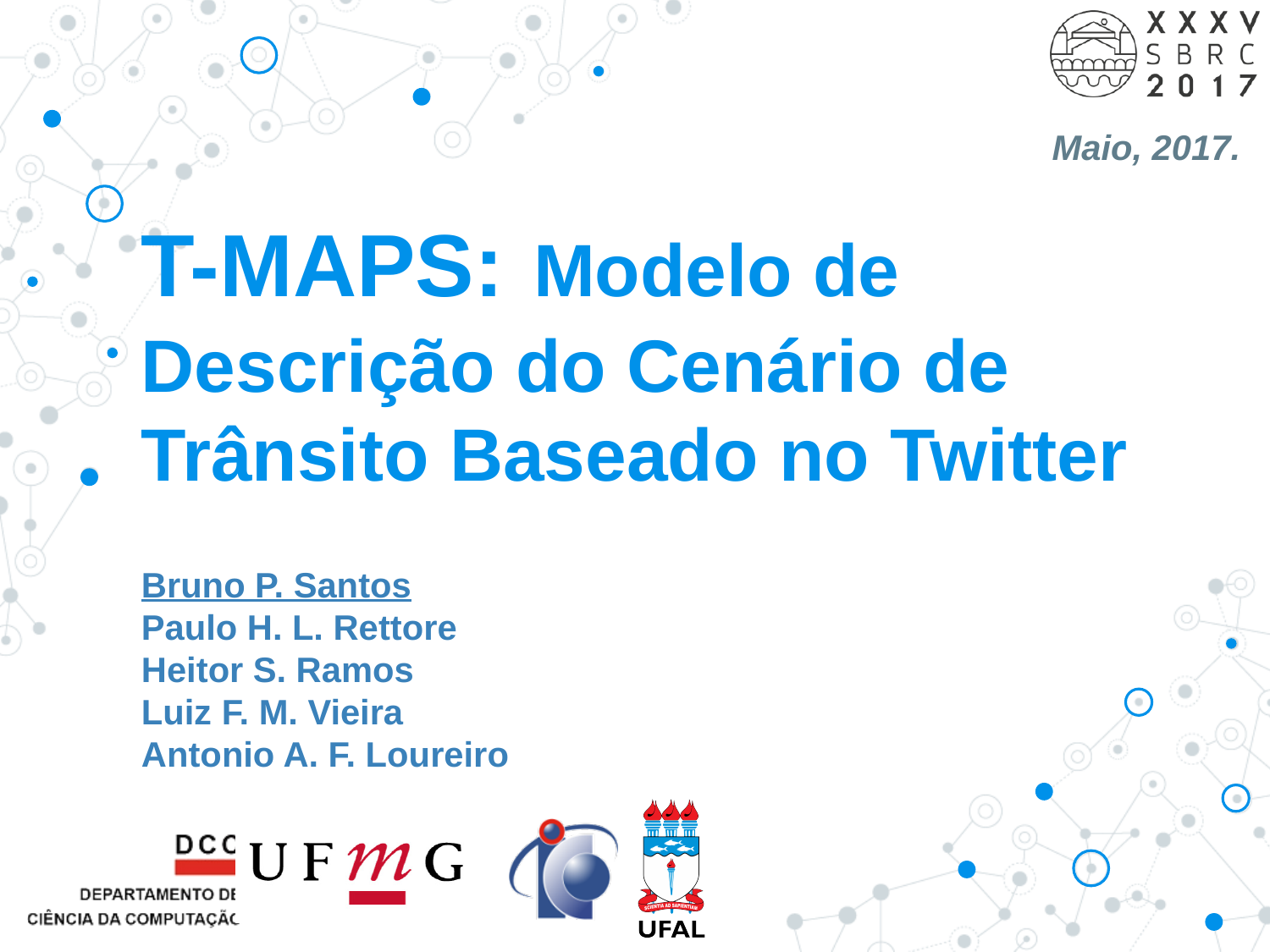

Maio, 2017.
# T-MAPS: Modelo de Descrição do Cenário de Trânsito Baseado no Twitter
Bruno P. Santos
Paulo H. L. Rettore
Heitor S. Ramos
Luiz F. M. Vieira
Antonio A. F. Loureiro